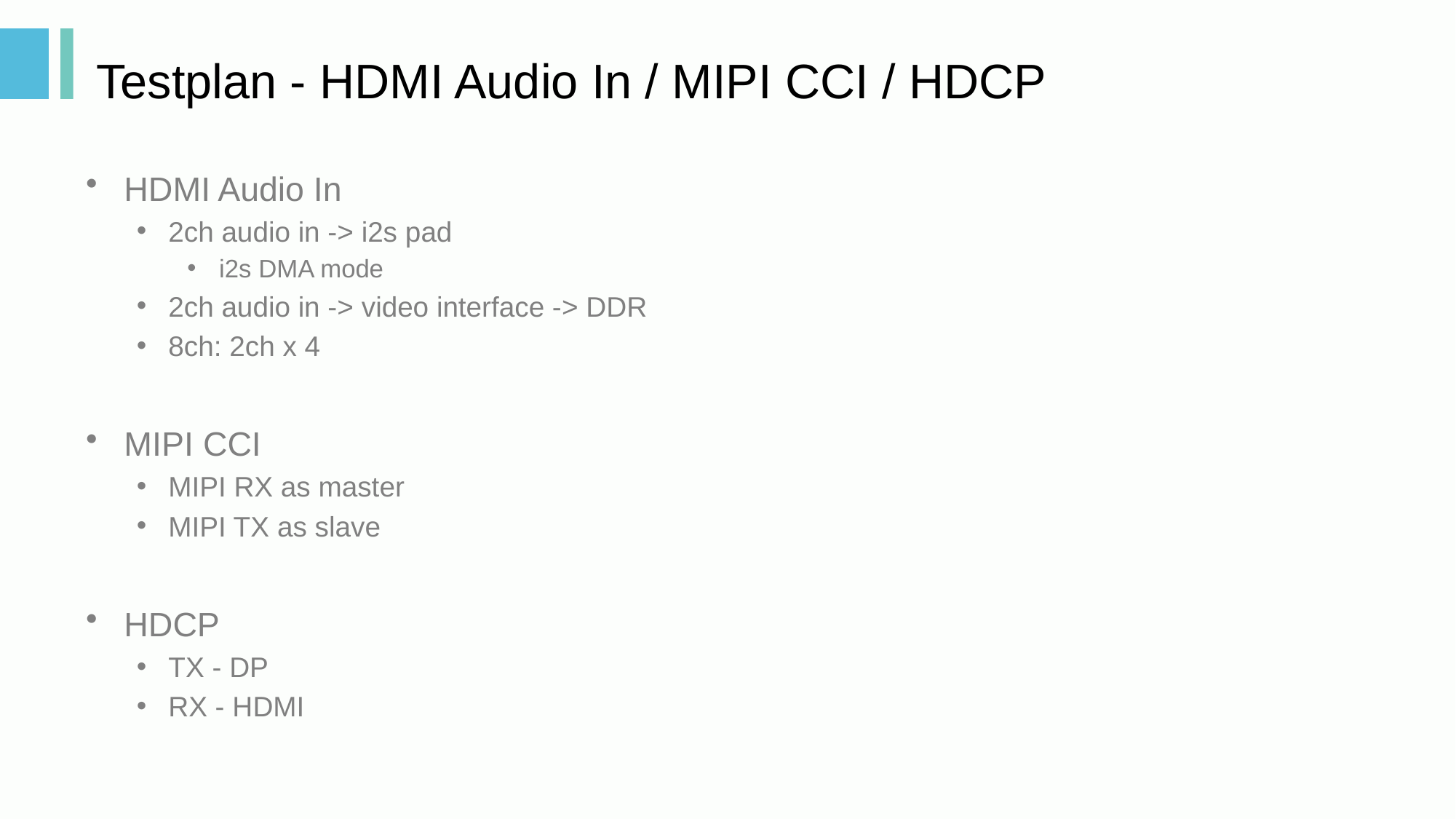

# Testplan - HDMI Audio In / MIPI CCI / HDCP
HDMI Audio In
2ch audio in -> i2s pad
i2s DMA mode
2ch audio in -> video interface -> DDR
8ch: 2ch x 4

MIPI CCI
MIPI RX as master
MIPI TX as slave

HDCP
TX - DP
RX - HDMI